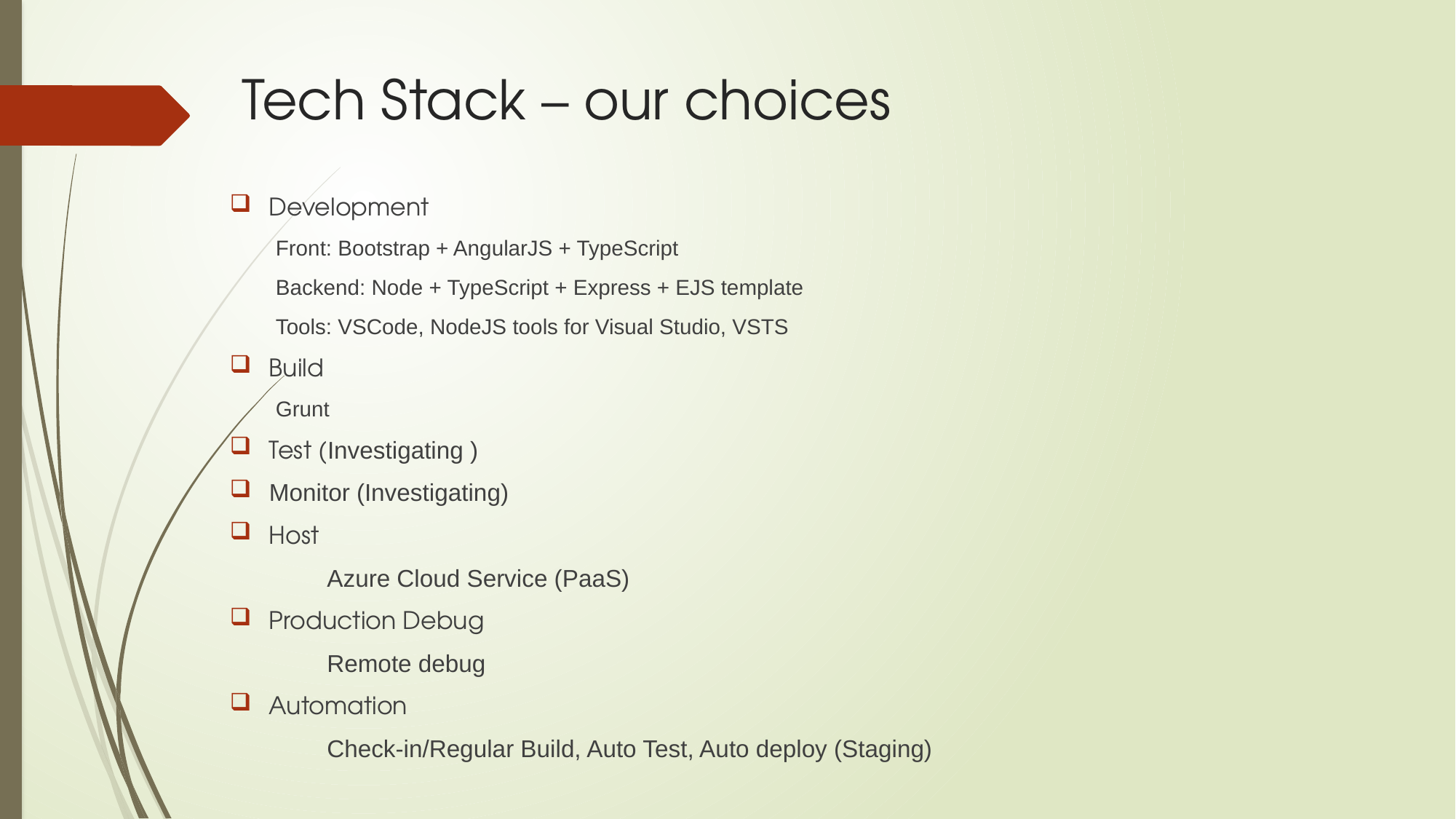

# Tech Stack – our choices
Development
Front: Bootstrap + AngularJS + TypeScript
Backend: Node + TypeScript + Express + EJS template
Tools: VSCode, NodeJS tools for Visual Studio, VSTS
Build
Grunt
Test (Investigating )
Monitor (Investigating)
Host
	Azure Cloud Service (PaaS)
Production Debug
	Remote debug
Automation
	Check-in/Regular Build, Auto Test, Auto deploy (Staging)